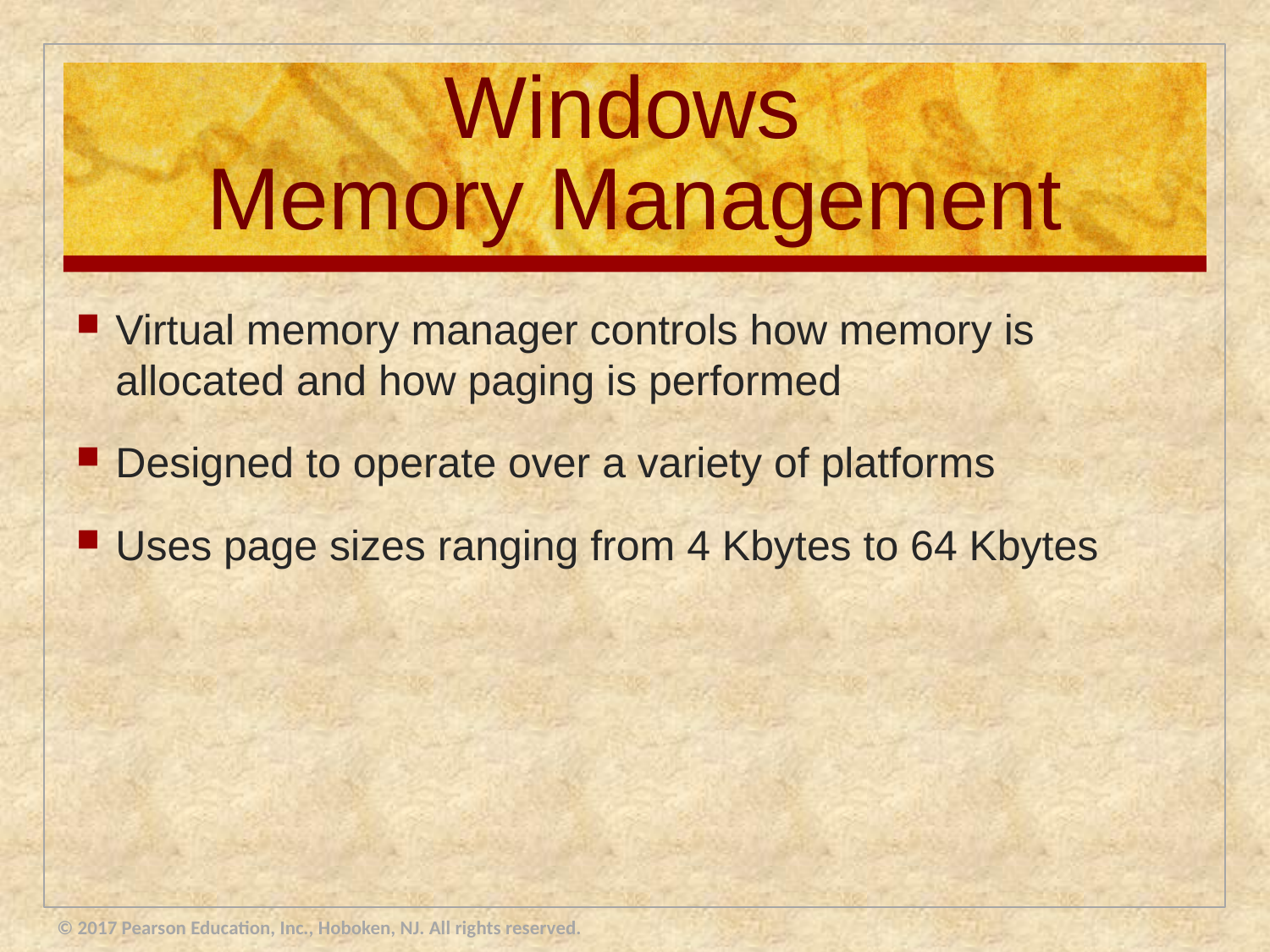

# Windows Memory Management
Virtual memory manager controls how memory is allocated and how paging is performed
Designed to operate over a variety of platforms
Uses page sizes ranging from 4 Kbytes to 64 Kbytes
© 2017 Pearson Education, Inc., Hoboken, NJ. All rights reserved.